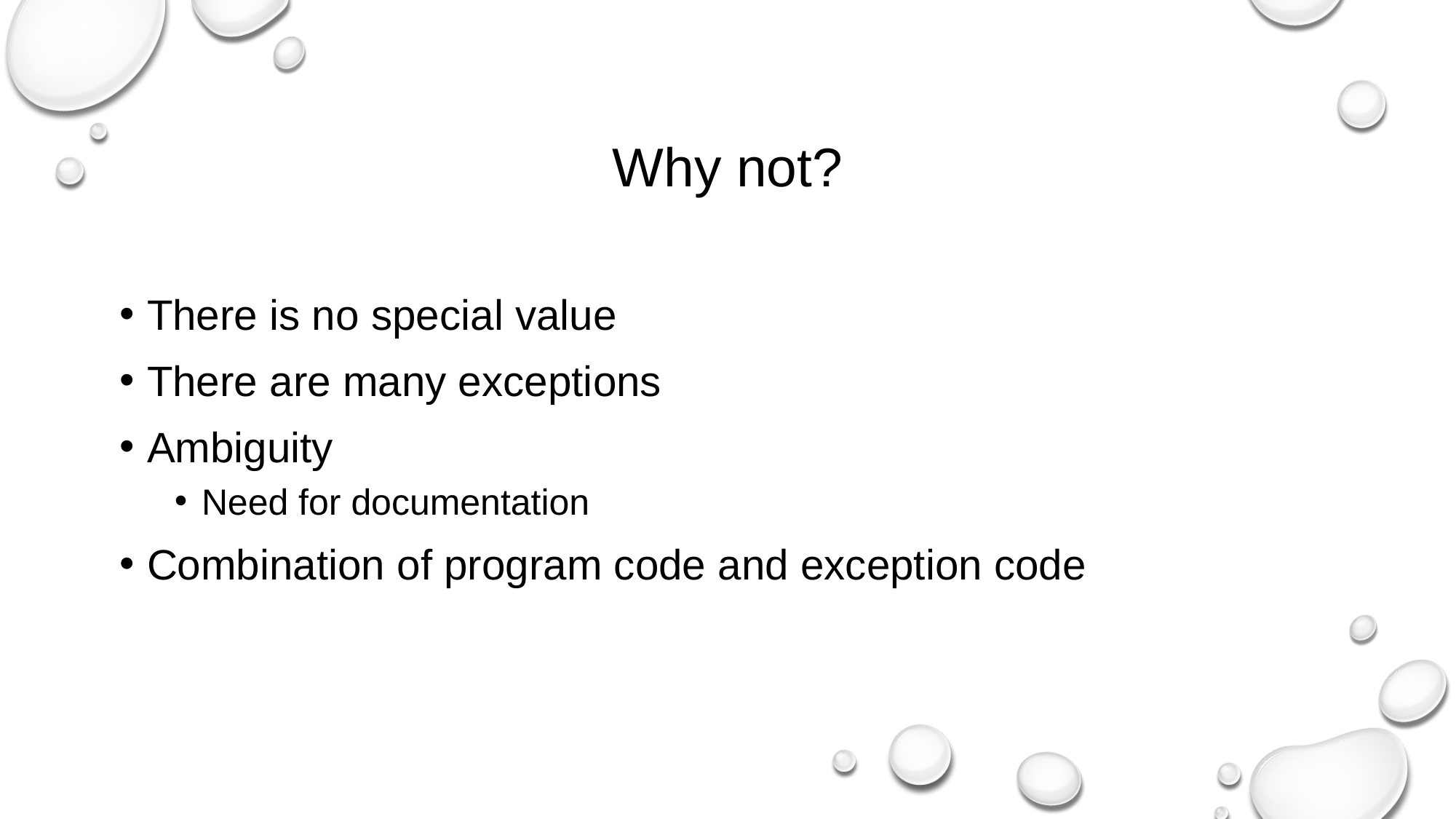

Why not?
There is no special value
There are many exceptions
Ambiguity
Need for documentation
Combination of program code and exception code